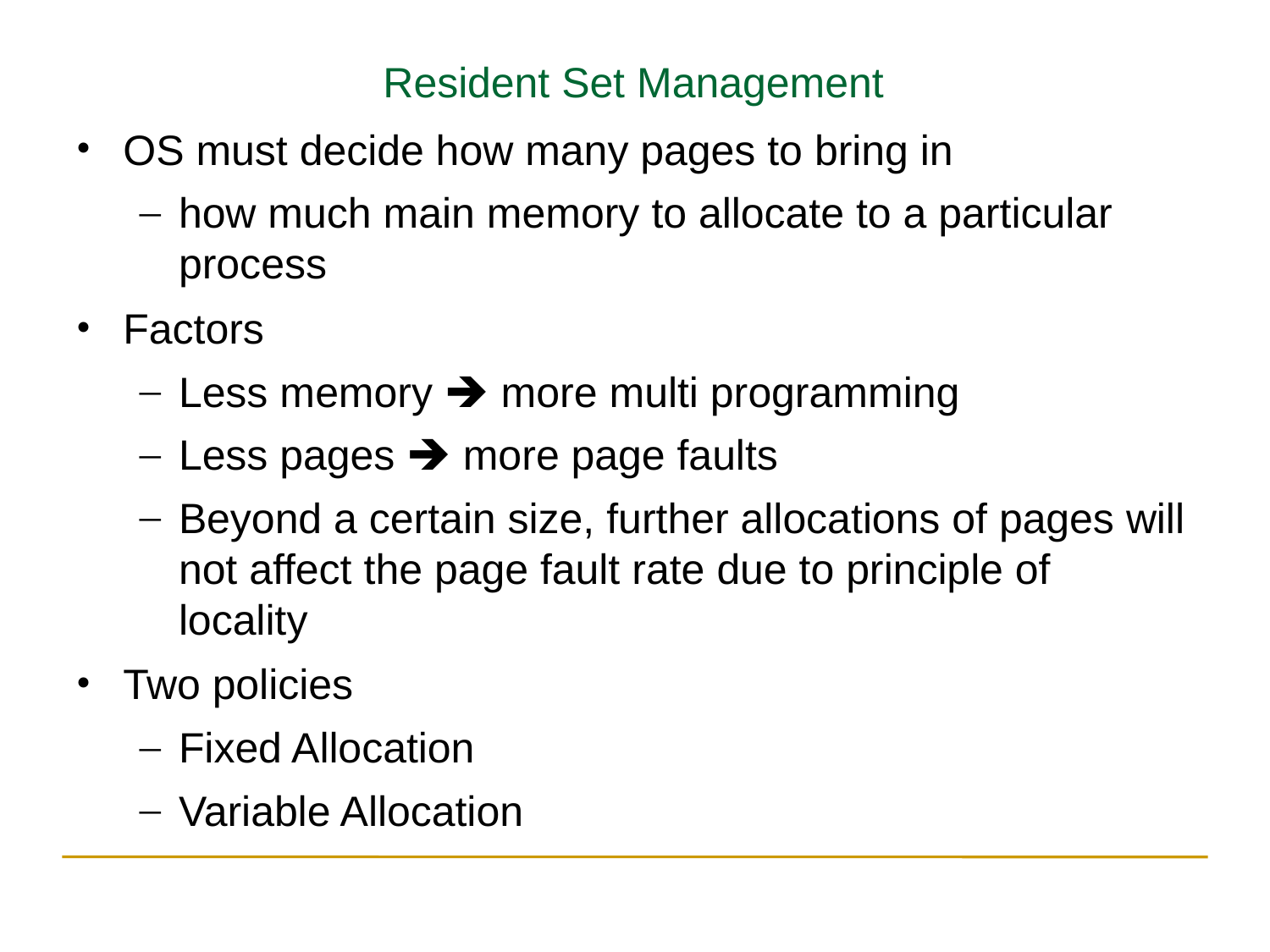

Resident Set Management
OS must decide how many pages to bring in
how much main memory to allocate to a particular process
Factors
Less memory 🡺 more multi programming
Less pages 🡺 more page faults
Beyond a certain size, further allocations of pages will not affect the page fault rate due to principle of locality
Two policies
Fixed Allocation
Variable Allocation